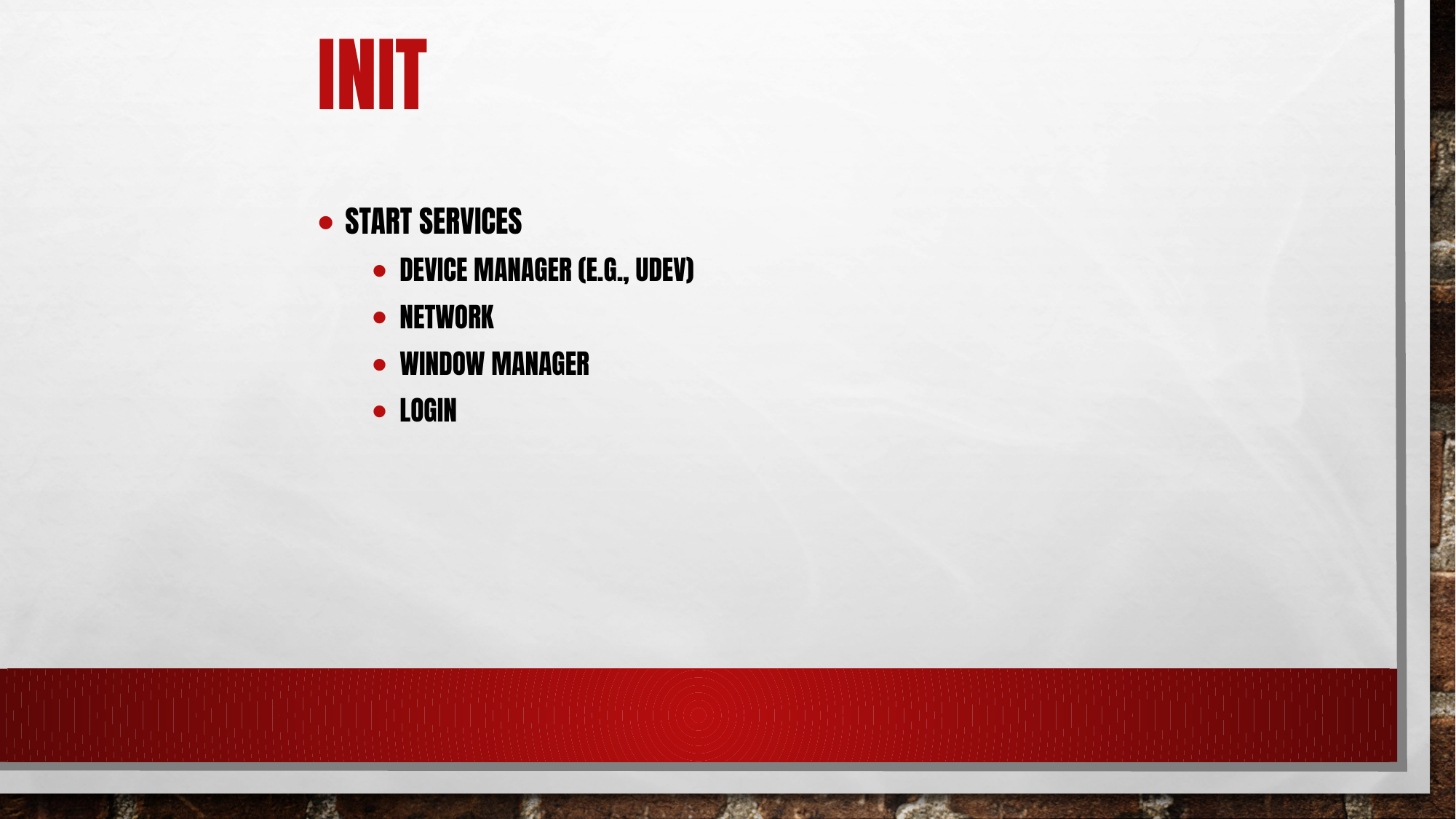

Init
Start services
Device Manager (e.g., udev)
Network
Window manager
Login